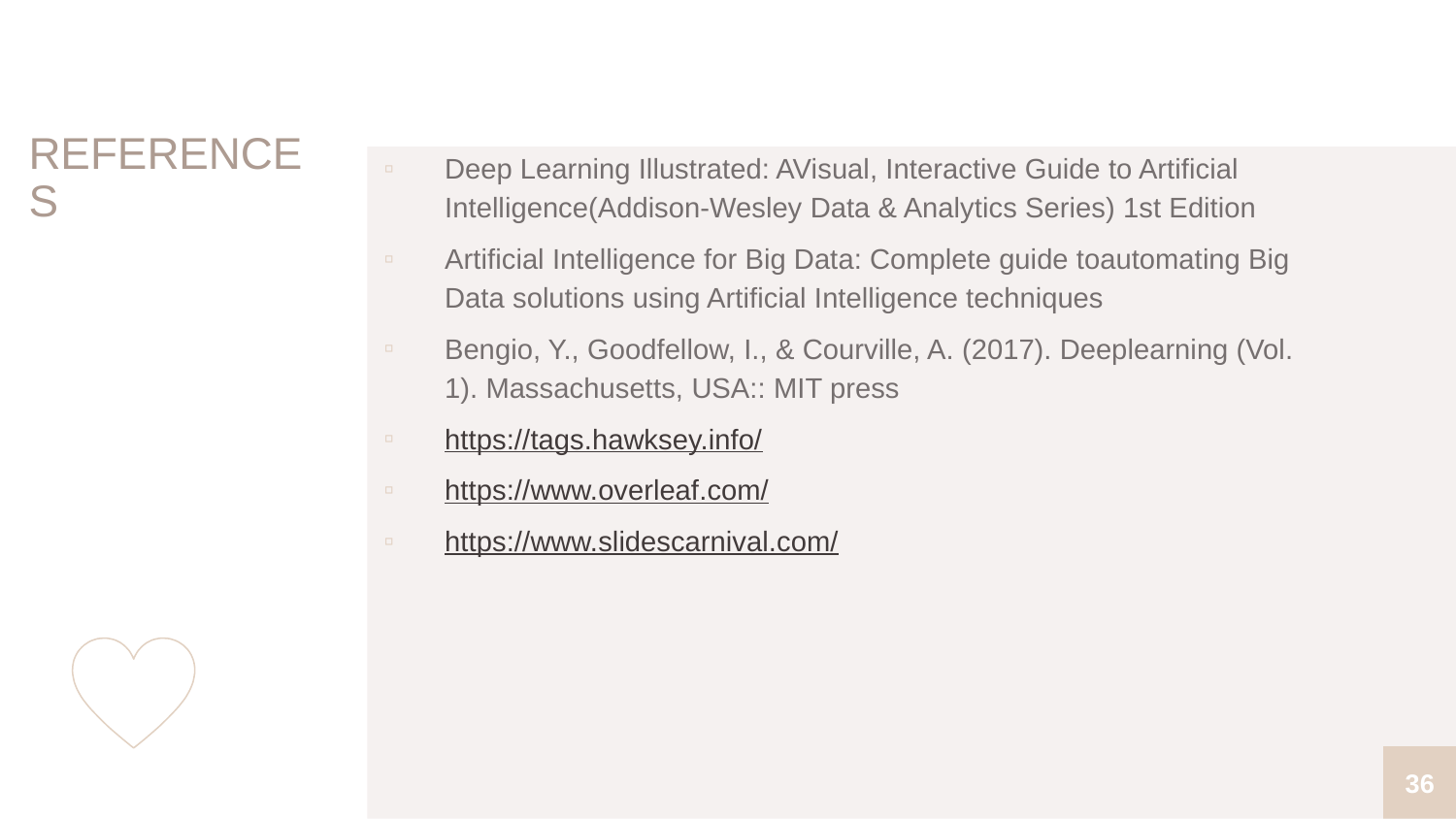

# REFERENCES
Deep Learning Illustrated: AVisual, Interactive Guide to Artificial Intelligence(Addison-Wesley Data & Analytics Series) 1st Edition
Artificial Intelligence for Big Data: Complete guide toautomating Big Data solutions using Artificial Intelligence techniques
Bengio, Y., Goodfellow, I., & Courville, A. (2017). Deeplearning (Vol. 1). Massachusetts, USA:: MIT press
https://tags.hawksey.info/
https://www.overleaf.com/
https://www.slidescarnival.com/

36